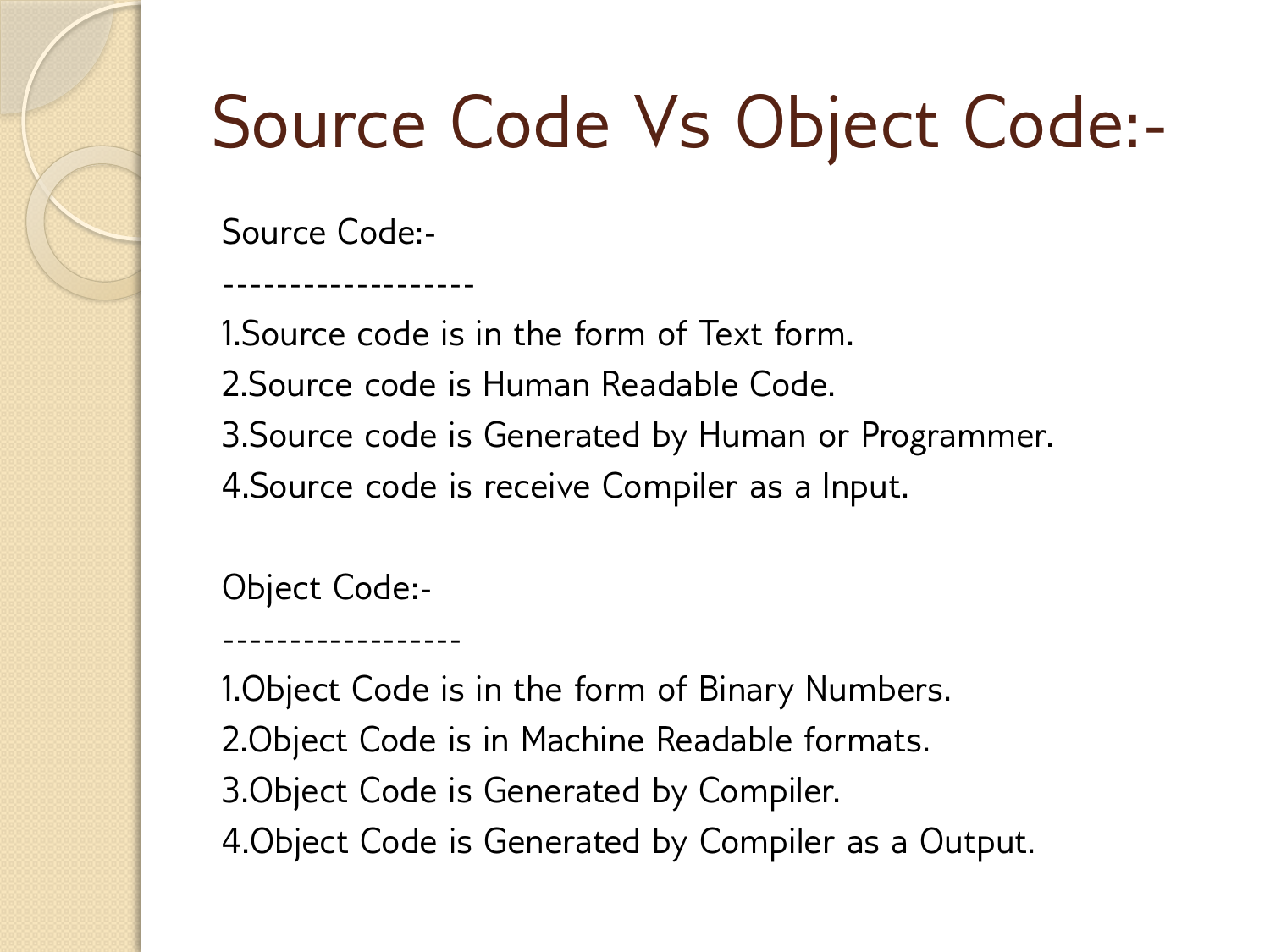

# Source Code Vs Object Code:-
Source Code:-
-------------------
1.Source code is in the form of Text form.
2.Source code is Human Readable Code.
3.Source code is Generated by Human or Programmer.
4.Source code is receive Compiler as a Input.

Object Code:-
------------------
1.Object Code is in the form of Binary Numbers.
2.Object Code is in Machine Readable formats.
3.Object Code is Generated by Compiler.
4.Object Code is Generated by Compiler as a Output.